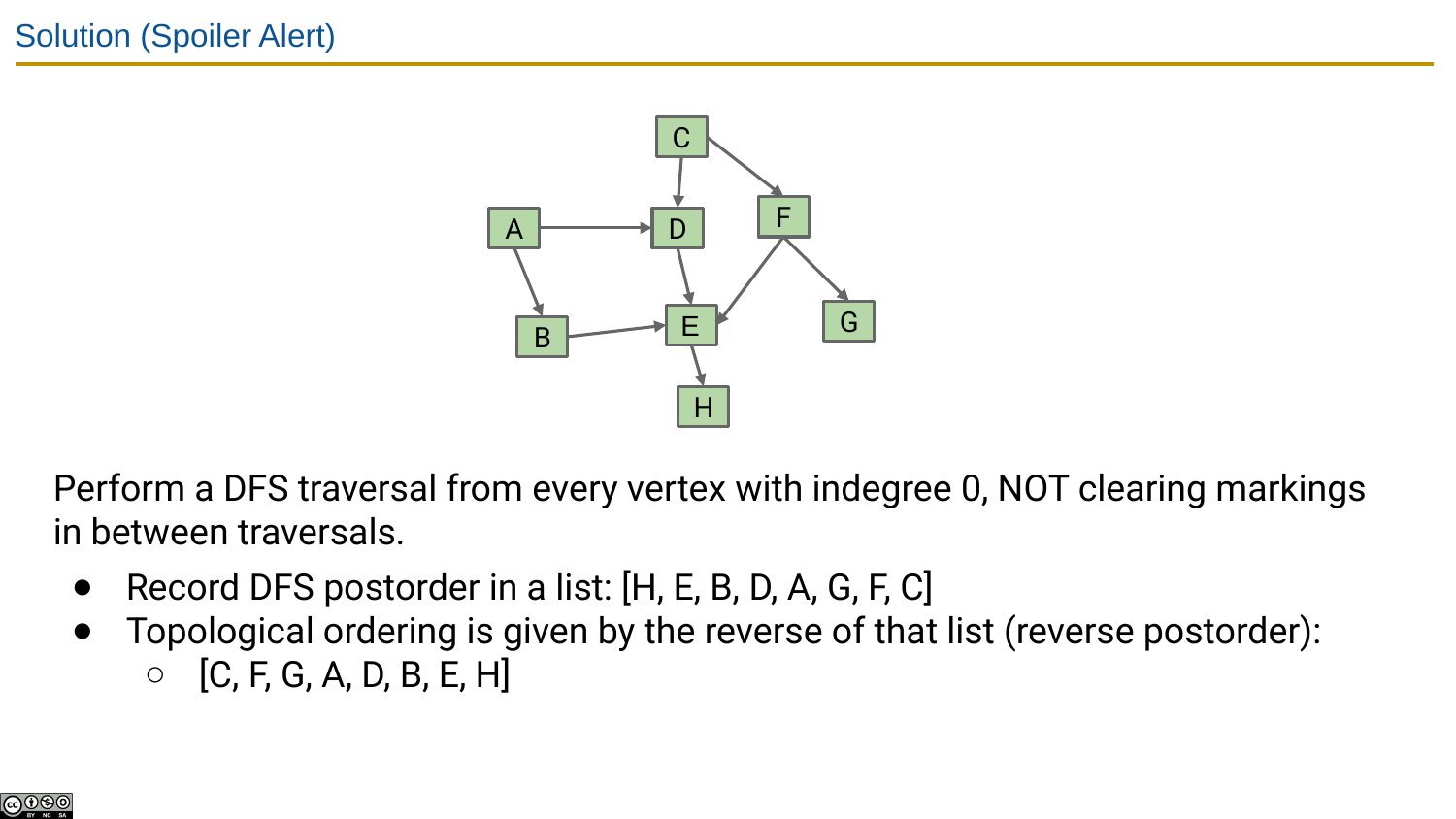

# Solution (Spoiler Alert)
C
F
A
D
G
E
B
H
Perform a DFS traversal from every vertex with indegree 0, NOT clearing markings in between traversals.
Record DFS postorder in a list: [H, E, B, D, A, G, F, C]
Topological ordering is given by the reverse of that list (reverse postorder):
[C, F, G, A, D, B, E, H]